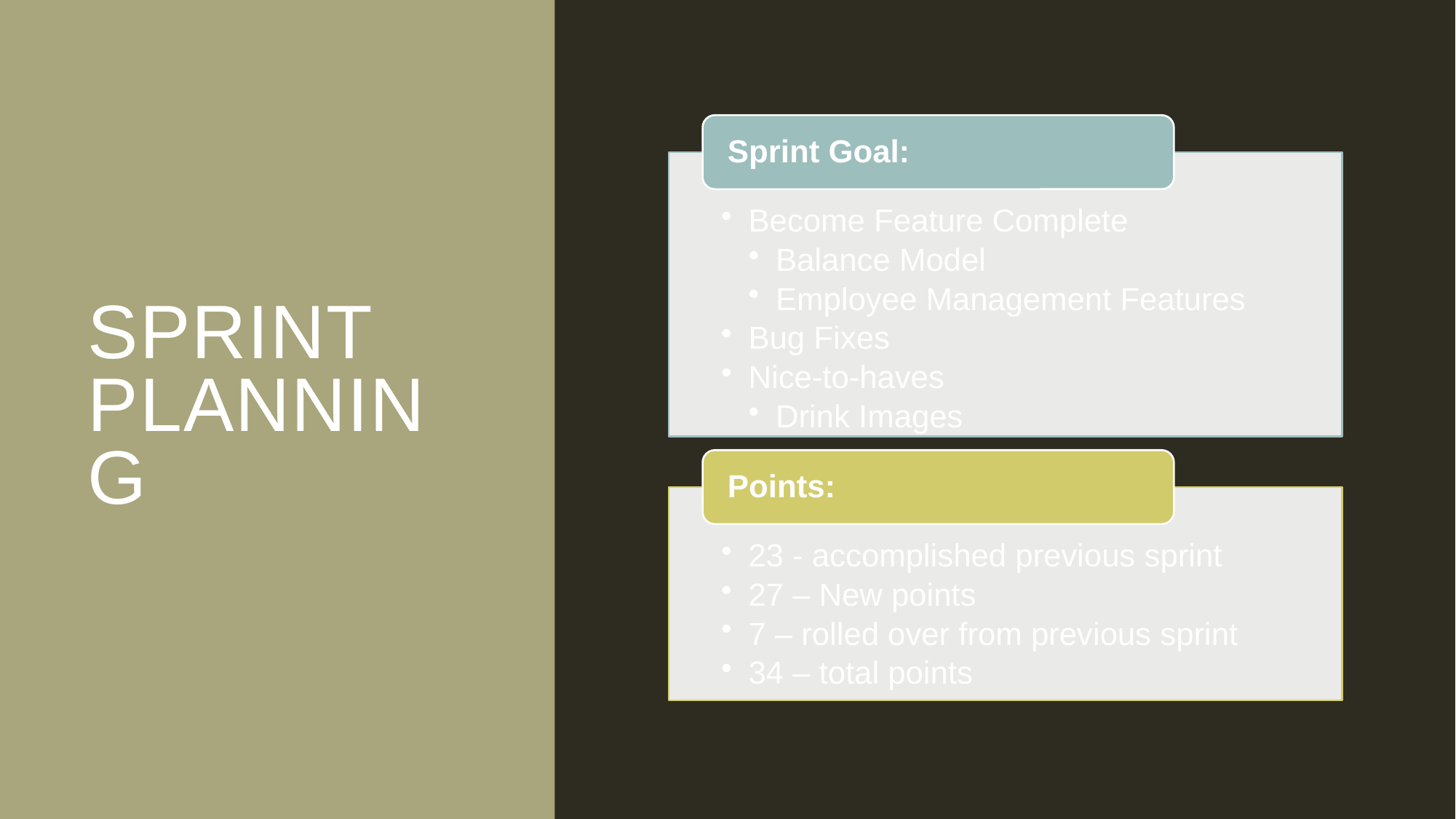

# Sprint Planning
Become Feature Complete
Balance Model
Employee Management Features
Bug Fixes
Nice-to-haves
Drink Images
Sprint Goal:
23 - accomplished previous sprint
27 – New points
7 – rolled over from previous sprint
34 – total points
Points: